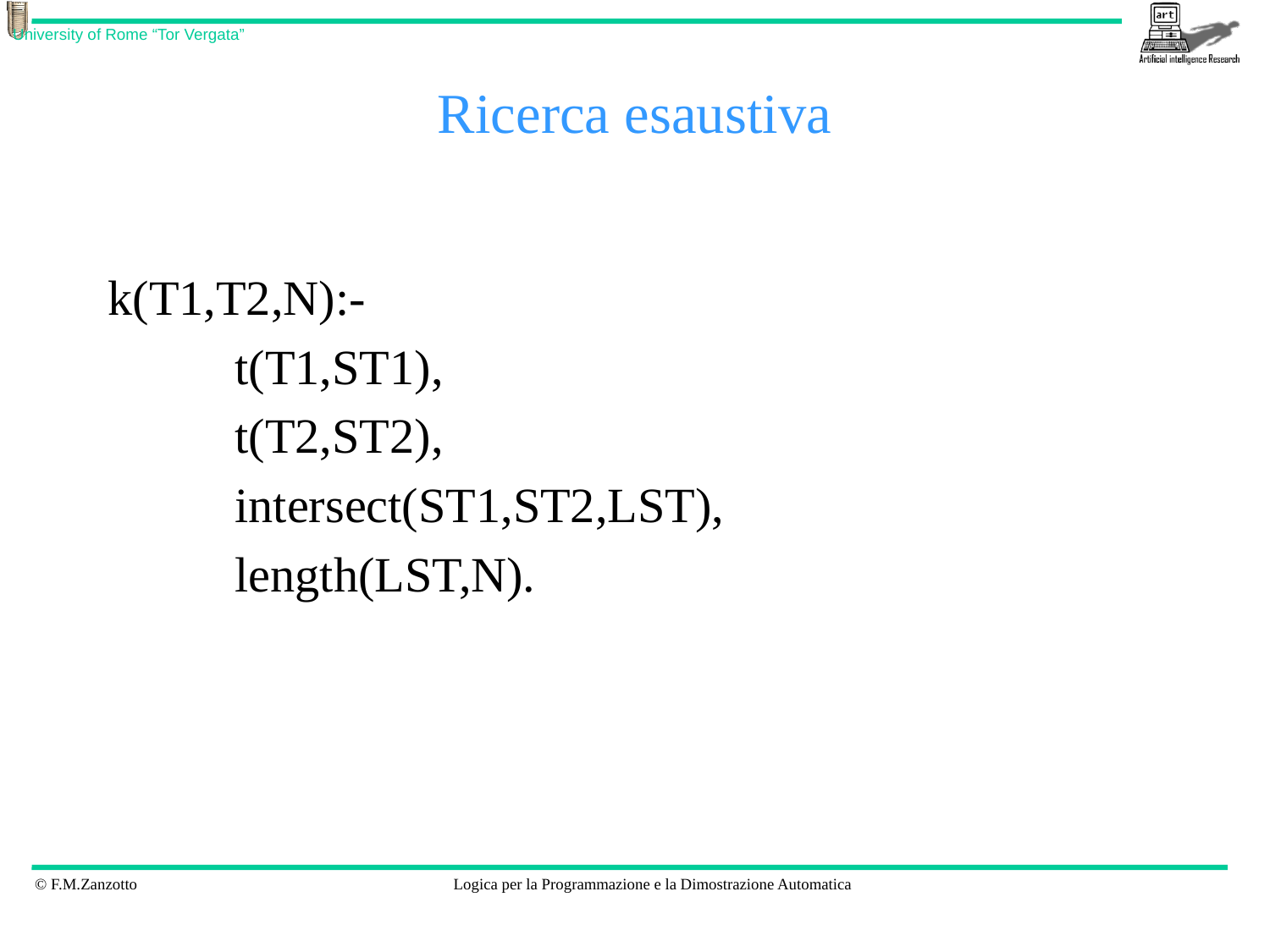

# Ricerca esaustiva

k(T1,T2,N):-
	t(T1,ST1),
	t(T2,ST2),
	intersect(ST1,ST2,LST),
	length(LST,N).